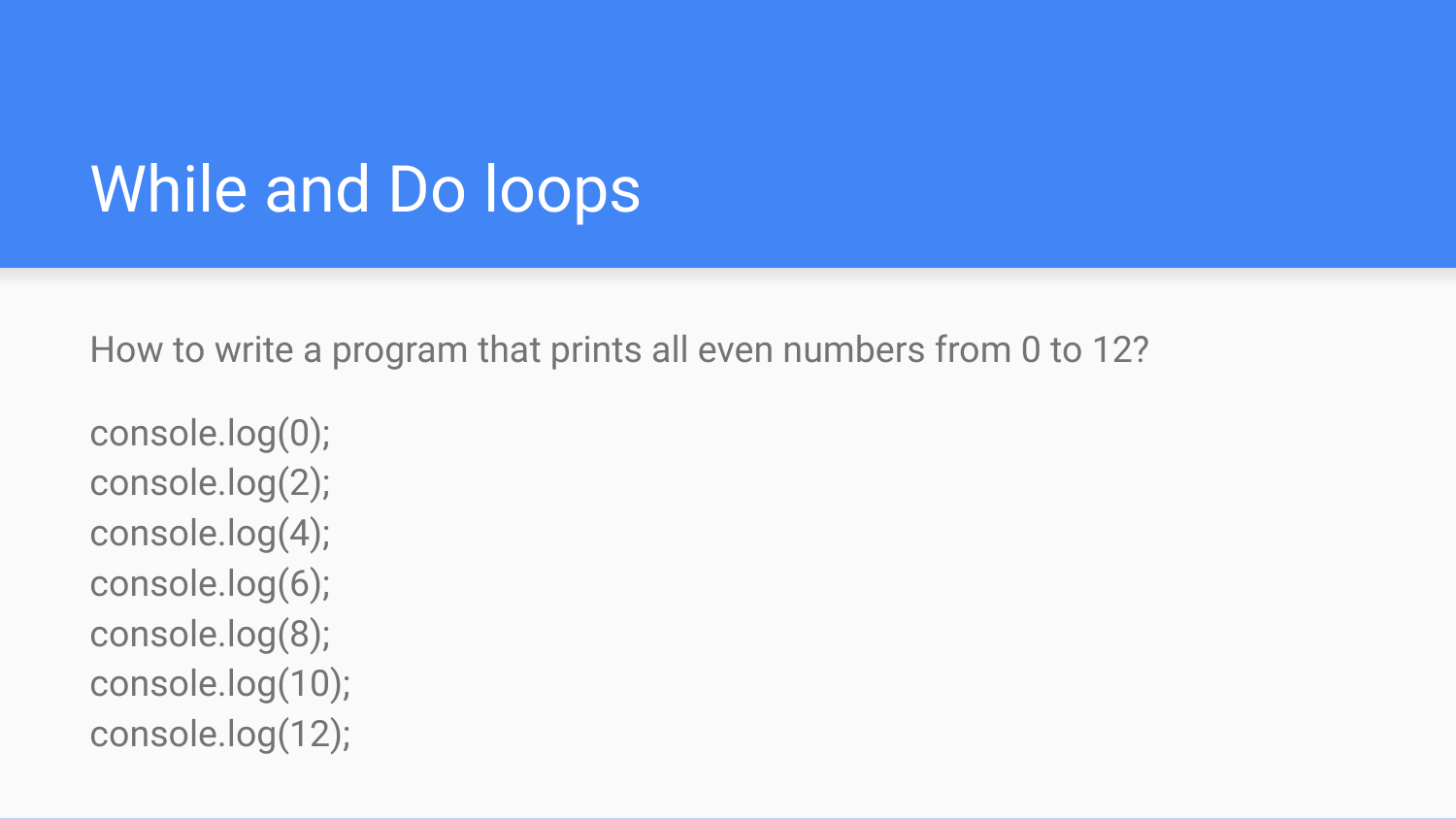

# While and Do loops
How to write a program that prints all even numbers from 0 to 12?
console.log(0);
console.log(2);
console.log(4);
console.log(6);
console.log(8);
console.log(10);
console.log(12);